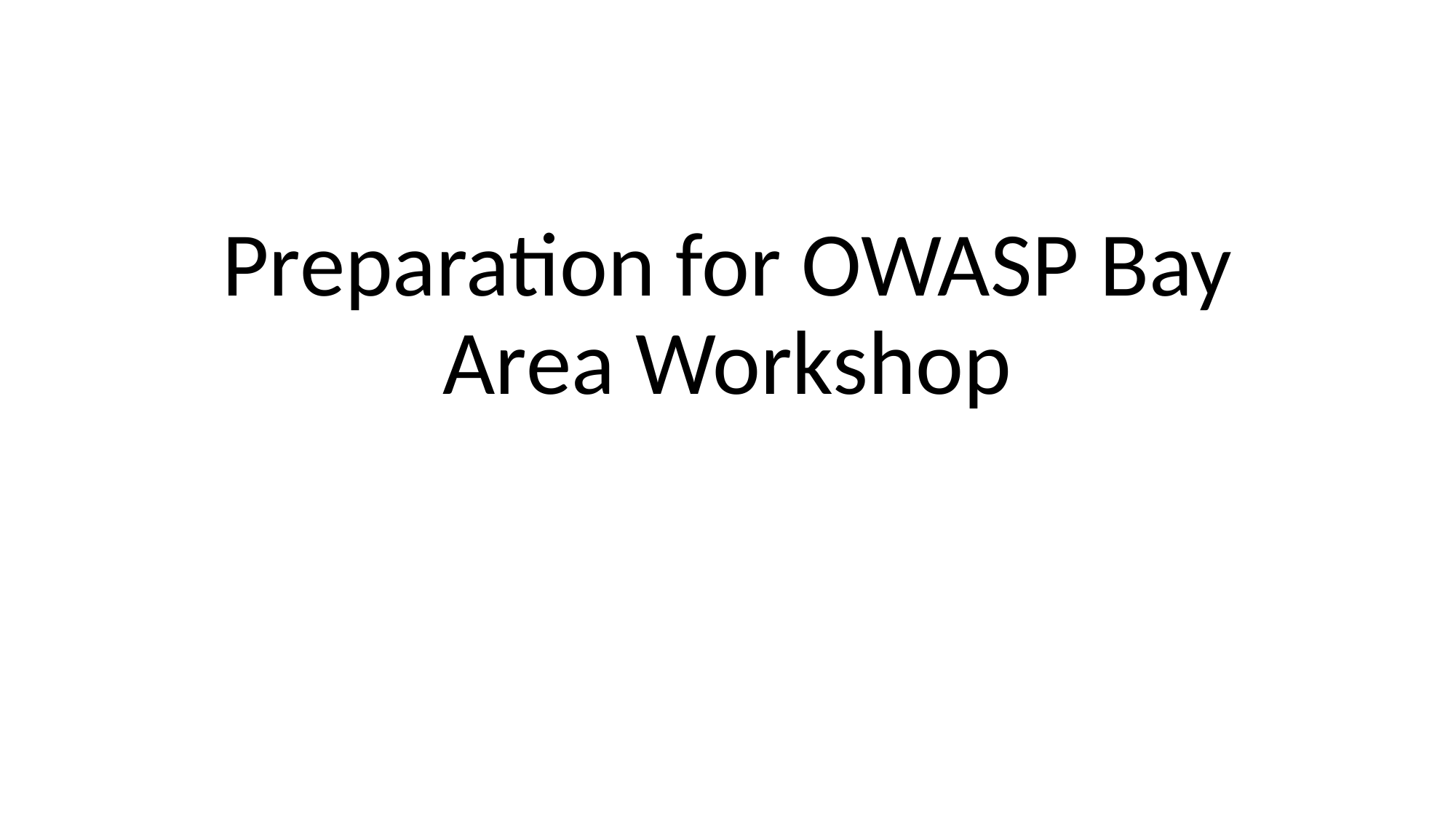

# Preparation for OWASP Bay Area Workshop